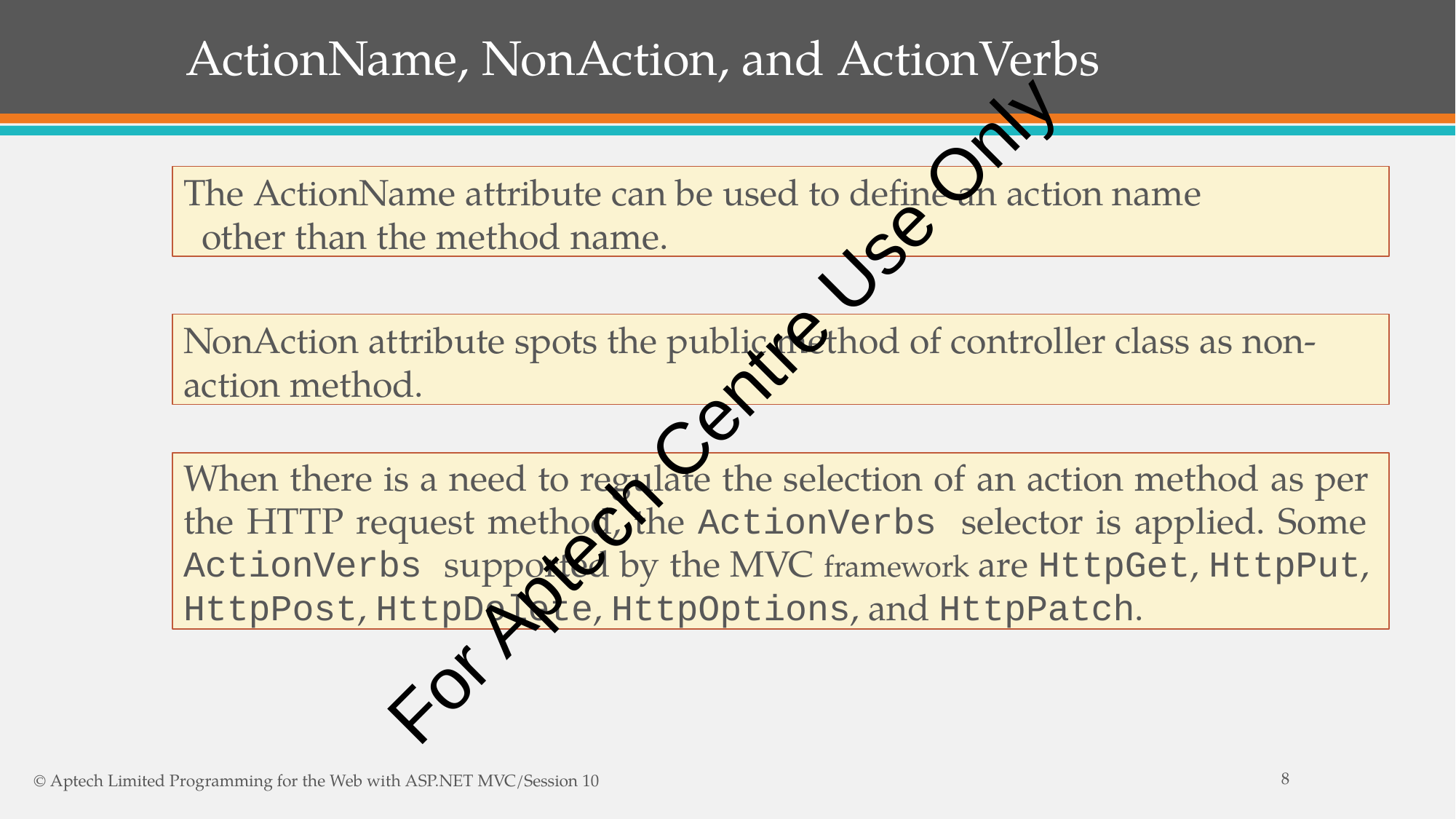

# ActionName, NonAction, and ActionVerbs
The ActionName attribute can be used to define an action name  other than the method name.
NonAction attribute spots the public method of controller class as non-  action method.
For Aptech Centre Use Only
When there is a need to regulate the selection of an action method as per  the HTTP request method, the ActionVerbs selector is applied. Some  ActionVerbs supported by the MVC framework are HttpGet, HttpPut,  HttpPost, HttpDelete, HttpOptions, and HttpPatch.
8
© Aptech Limited Programming for the Web with ASP.NET MVC/Session 10